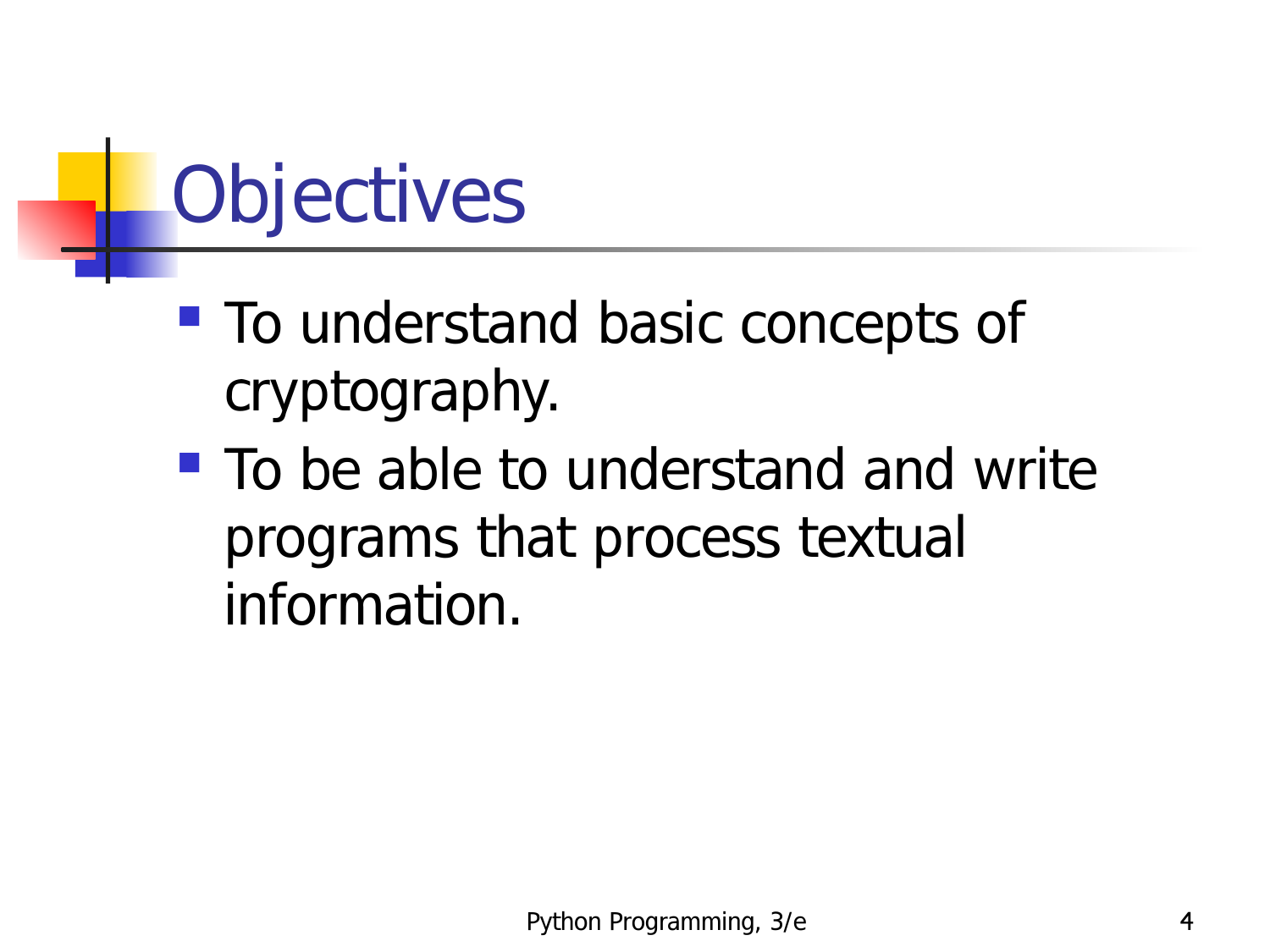

# Objectives
To understand basic concepts of cryptography.
To be able to understand and write programs that process textual information.
Python Programming, 3/e
4